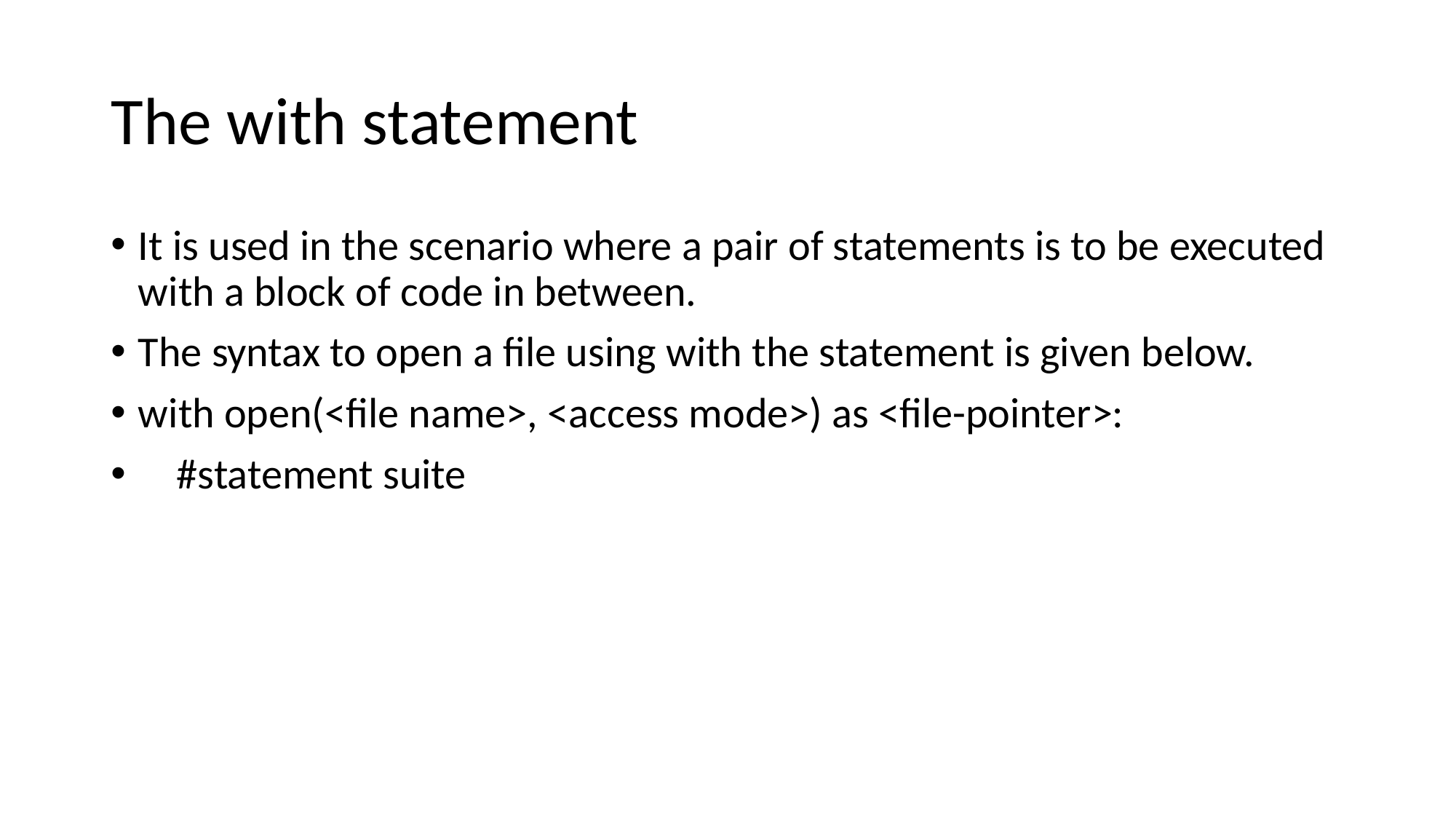

# The with statement
It is used in the scenario where a pair of statements is to be executed with a block of code in between.
The syntax to open a file using with the statement is given below.
with open(<file name>, <access mode>) as <file-pointer>:
    #statement suite